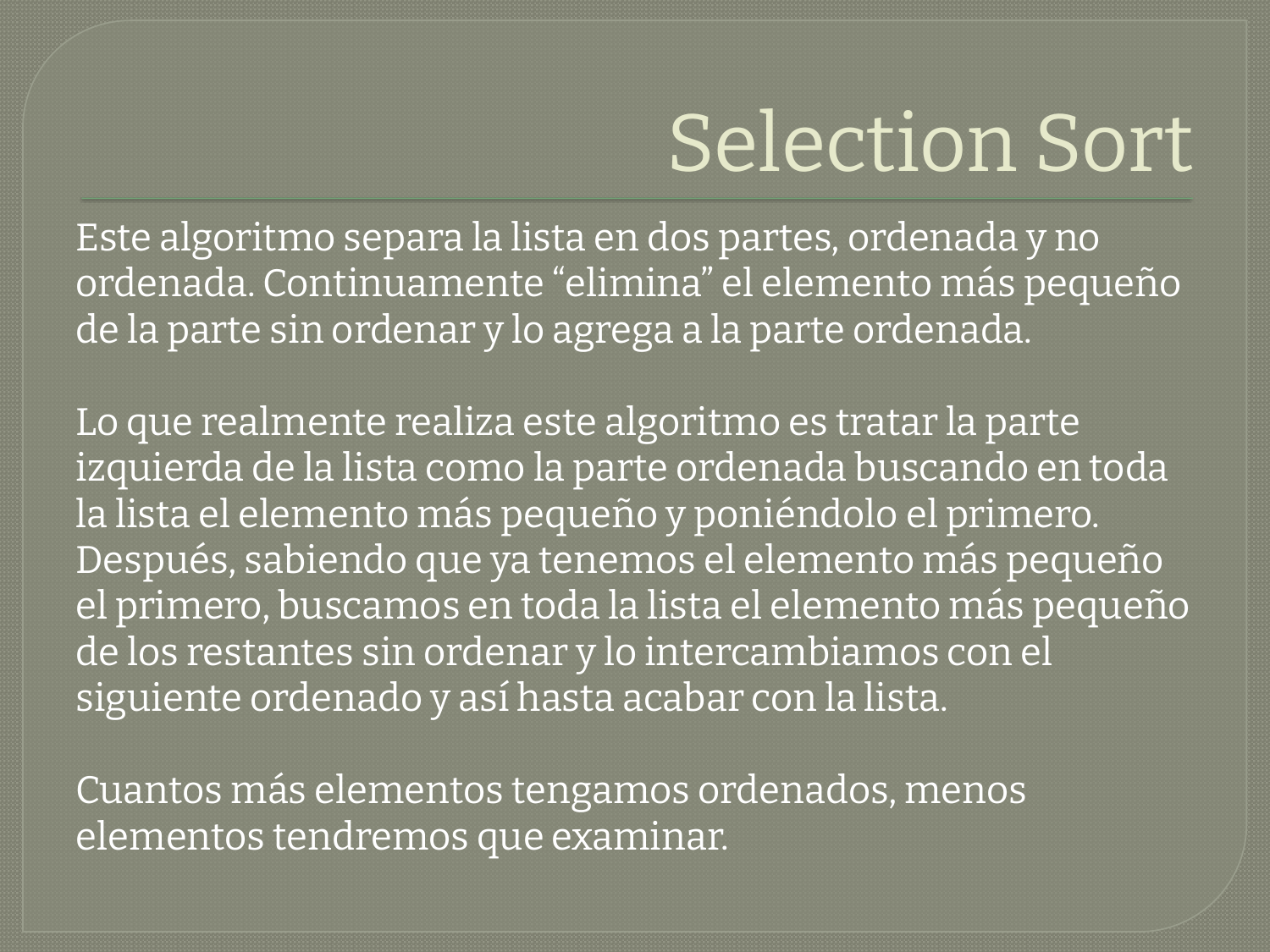

# Selection Sort
Este algoritmo separa la lista en dos partes, ordenada y no ordenada. Continuamente “elimina” el elemento más pequeño de la parte sin ordenar y lo agrega a la parte ordenada.

Lo que realmente realiza este algoritmo es tratar la parte izquierda de la lista como la parte ordenada buscando en toda la lista el elemento más pequeño y poniéndolo el primero. Después, sabiendo que ya tenemos el elemento más pequeño el primero, buscamos en toda la lista el elemento más pequeño de los restantes sin ordenar y lo intercambiamos con el siguiente ordenado y así hasta acabar con la lista.

Cuantos más elementos tengamos ordenados, menos elementos tendremos que examinar.